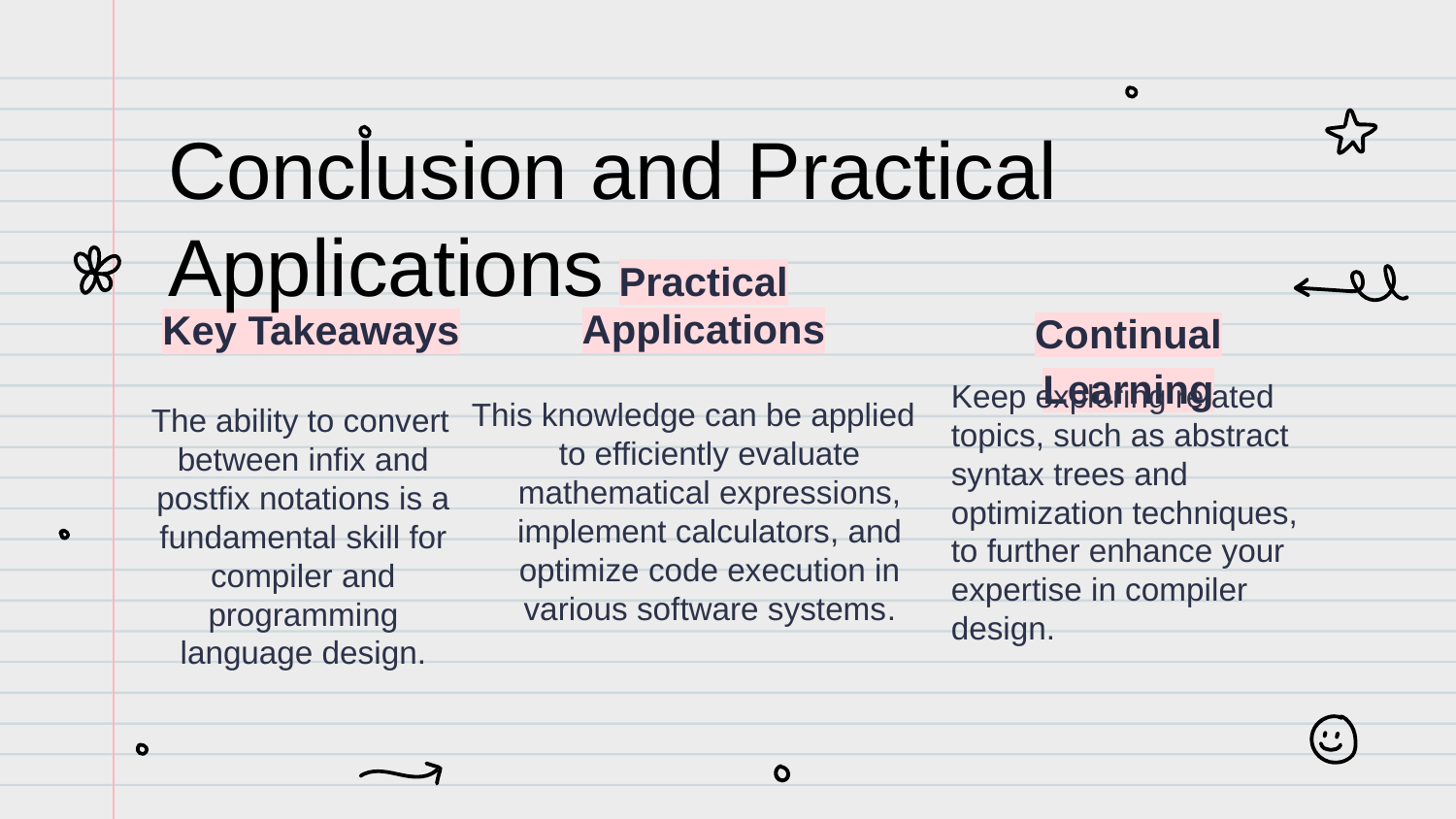

Conclusion and Practical Applications
Practical Applications
Continual Learning
# Key Takeaways
  This knowledge can be applied to efficiently evaluate mathematical expressions, implement calculators, and optimize code execution in various software systems.

Keep exploring related topics, such as abstract syntax trees and optimization techniques, to further enhance your expertise in compiler design.
     The ability to convert between infix and postfix notations is a fundamental skill for compiler and programming language design.